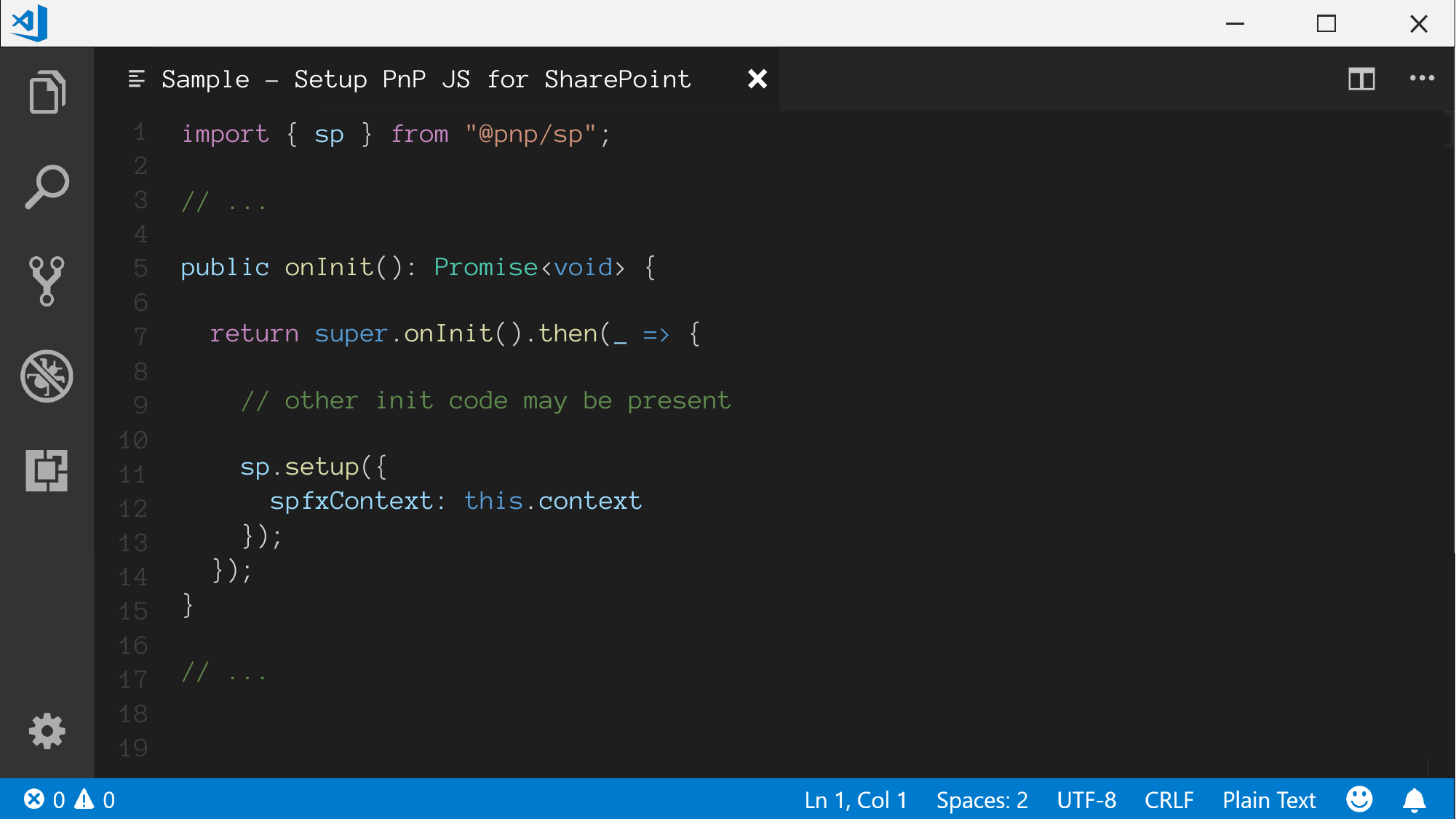

# Sample – Setup PnP JS for SharePoint
import { sp } from "@pnp/sp";
// ...
public onInit(): Promise<void> {
  return super.onInit().then(_ => {
    // other init code may be present
    sp.setup({
      spfxContext: this.context
    });
  });
}
// ...